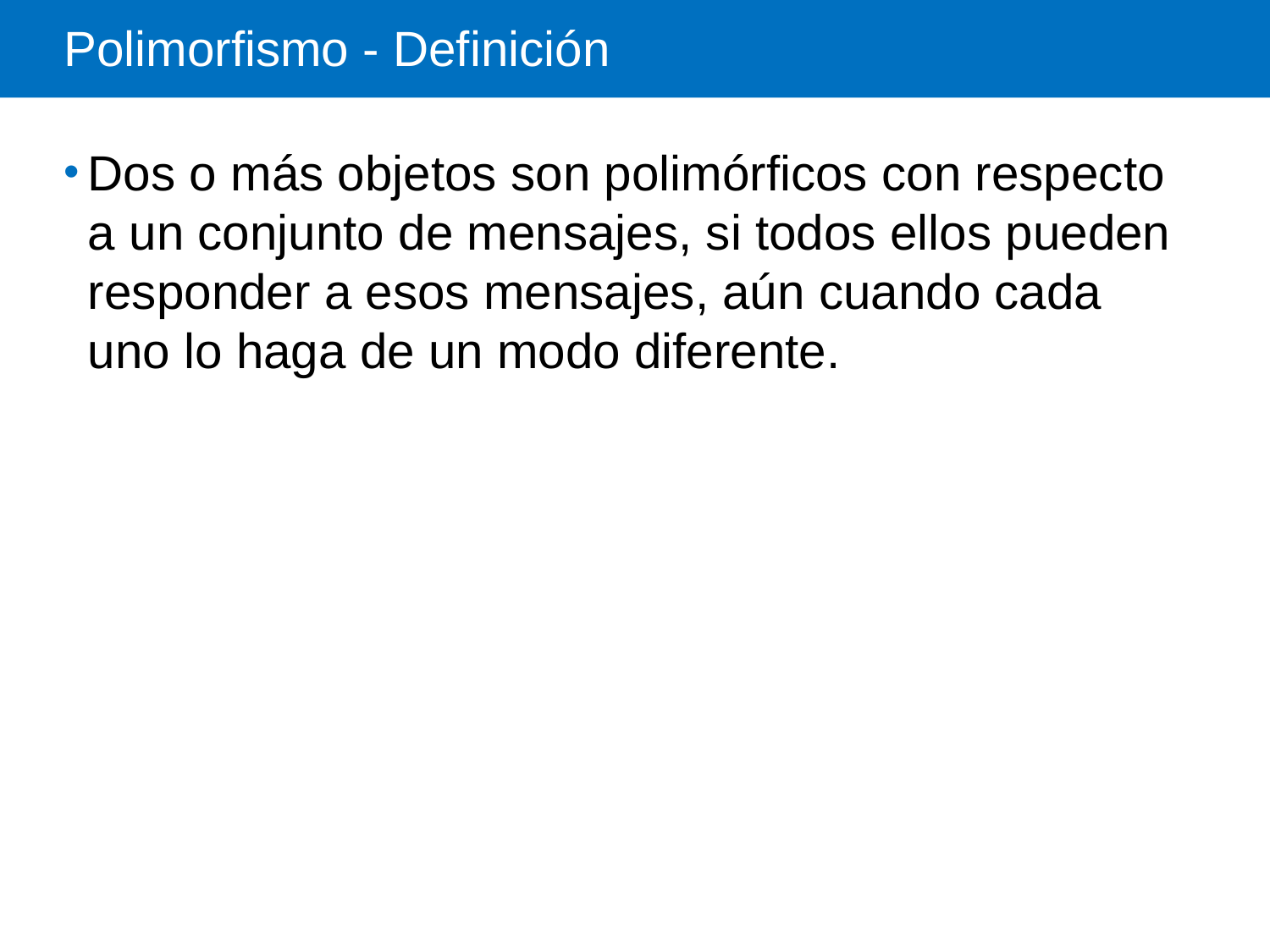

Polimorfismo - Definición
Dos o más objetos son polimórficos con respecto a un conjunto de mensajes, si todos ellos pueden responder a esos mensajes, aún cuando cada uno lo haga de un modo diferente.